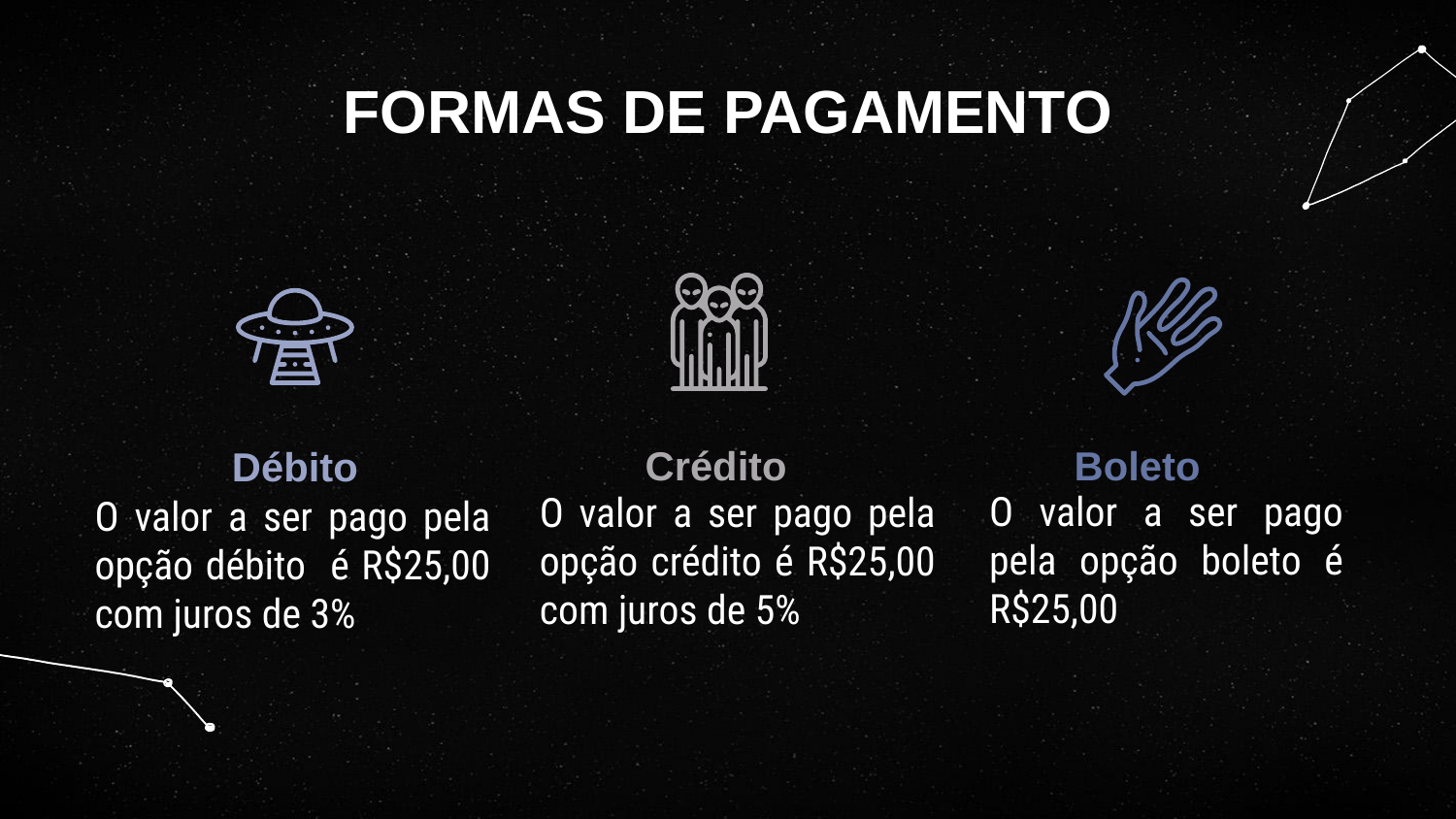

# FORMAS DE PAGAMENTO

Boleto
Crédito
Débito
O valor a ser pago pela opção boleto é R$25,00
O valor a ser pago pela opção crédito é R$25,00 com juros de 5%

O valor a ser pago pela opção débito  é R$25,00 com juros de 3%